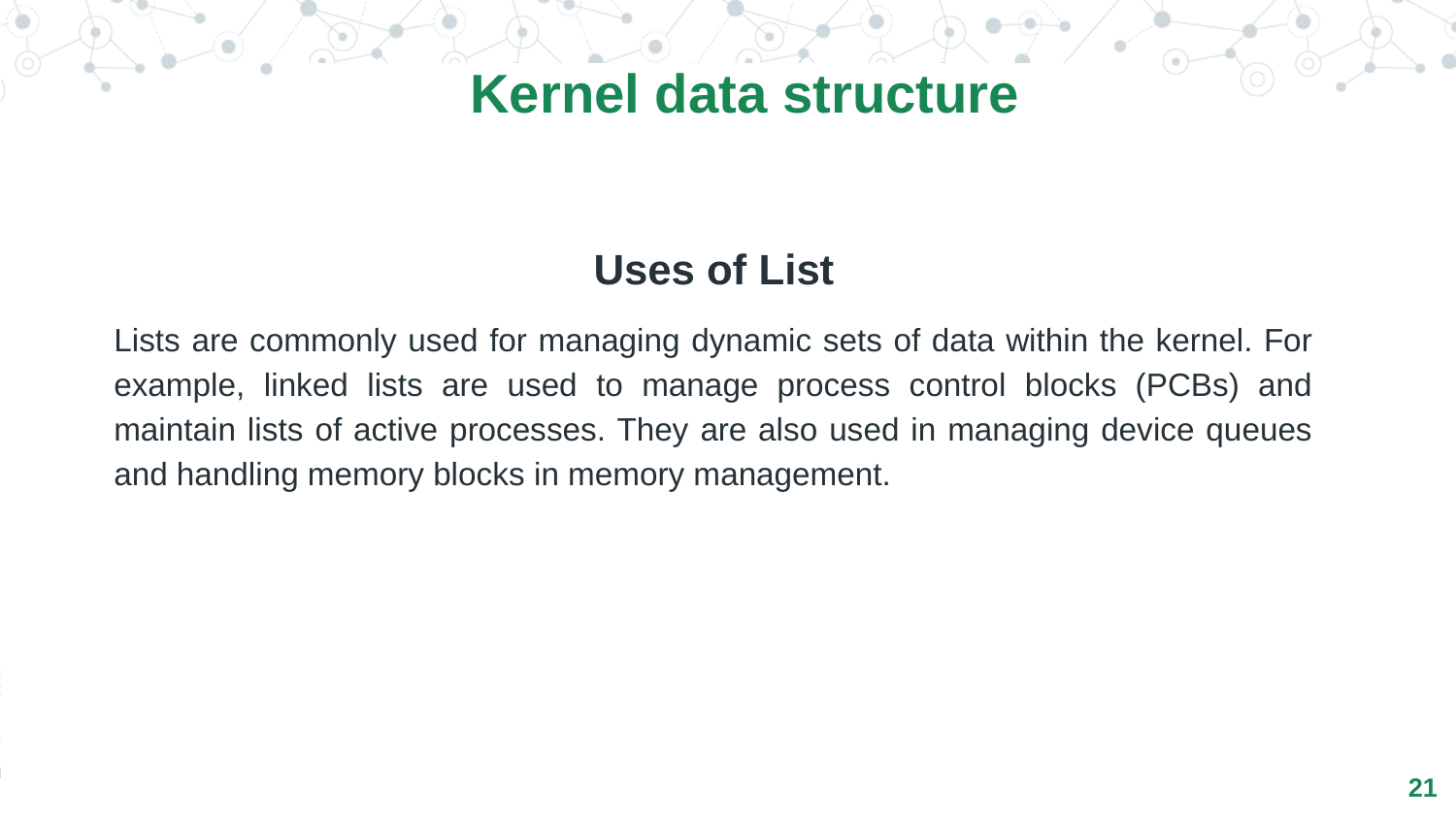

Kernel data structure

Uses of List
Lists are commonly used for managing dynamic sets of data within the kernel. For example, linked lists are used to manage process control blocks (PCBs) and maintain lists of active processes. They are also used in managing device queues and handling memory blocks in memory management.

21